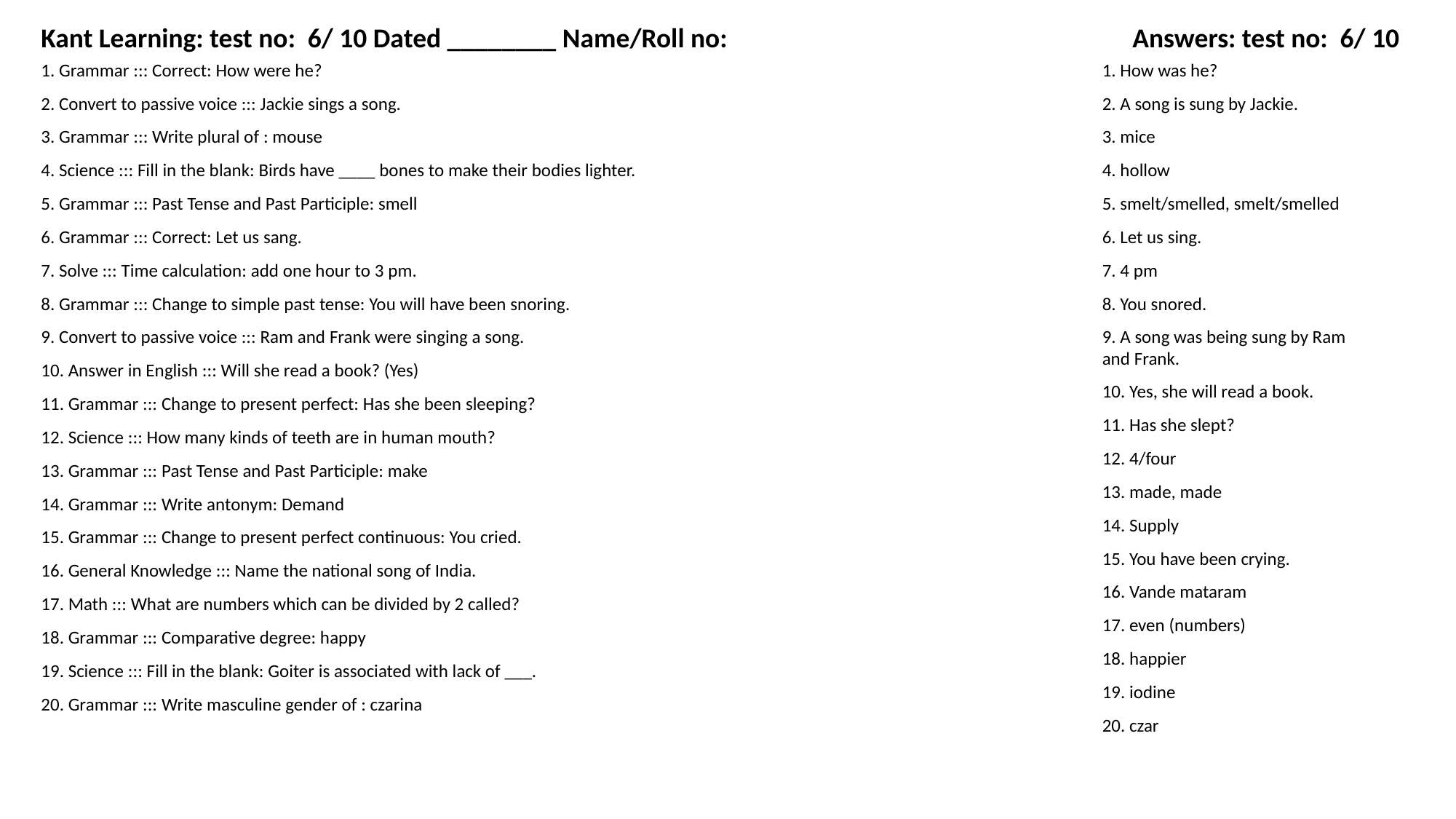

Kant Learning: test no:  6/ 10 Dated ________ Name/Roll no:
Answers: test no:  6/ 10
1. Grammar ::: Correct: How were he?
1. How was he?
2. Convert to passive voice ::: Jackie sings a song.
2. A song is sung by Jackie.
3. Grammar ::: Write plural of : mouse
3. mice
4. Science ::: Fill in the blank: Birds have ____ bones to make their bodies lighter.
4. hollow
5. Grammar ::: Past Tense and Past Participle: smell
5. smelt/smelled, smelt/smelled
6. Grammar ::: Correct: Let us sang.
6. Let us sing.
7. Solve ::: Time calculation: add one hour to 3 pm.
7. 4 pm
8. Grammar ::: Change to simple past tense: You will have been snoring.
8. You snored.
9. Convert to passive voice ::: Ram and Frank were singing a song.
9. A song was being sung by Ram and Frank.
10. Answer in English ::: Will she read a book? (Yes)
10. Yes, she will read a book.
11. Grammar ::: Change to present perfect: Has she been sleeping?
11. Has she slept?
12. Science ::: How many kinds of teeth are in human mouth?
12. 4/four
13. Grammar ::: Past Tense and Past Participle: make
13. made, made
14. Grammar ::: Write antonym: Demand
14. Supply
15. Grammar ::: Change to present perfect continuous: You cried.
15. You have been crying.
16. General Knowledge ::: Name the national song of India.
16. Vande mataram
17. Math ::: What are numbers which can be divided by 2 called?
17. even (numbers)
18. Grammar ::: Comparative degree: happy
18. happier
19. Science ::: Fill in the blank: Goiter is associated with lack of ___.
19. iodine
20. Grammar ::: Write masculine gender of : czarina
20. czar